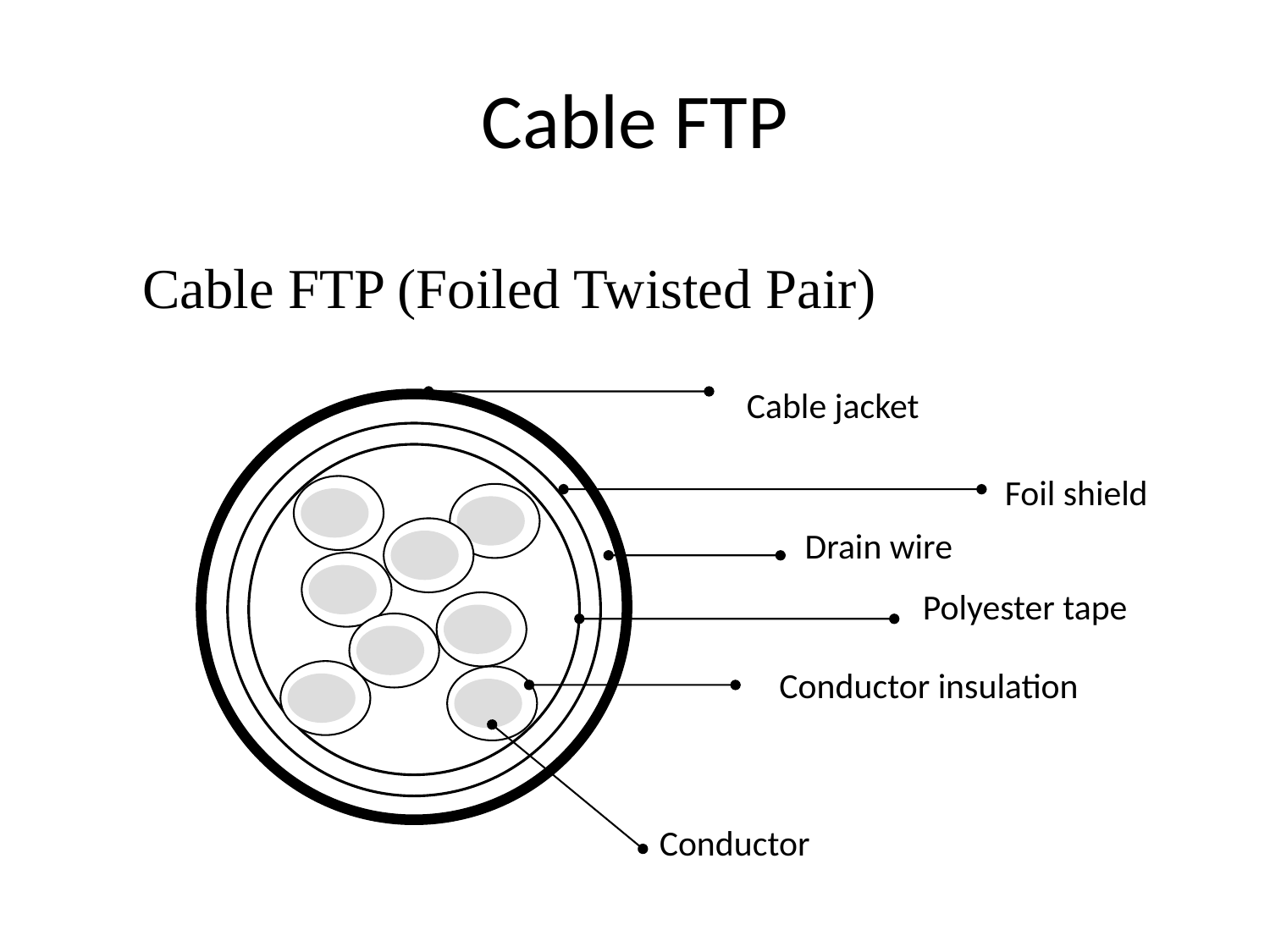

# Cable FTP
Cable FTP (Foiled Twisted Pair)
Cable jacket

Foil shield

Drain wire

Polyester tape

Conductor insulation

Conductor